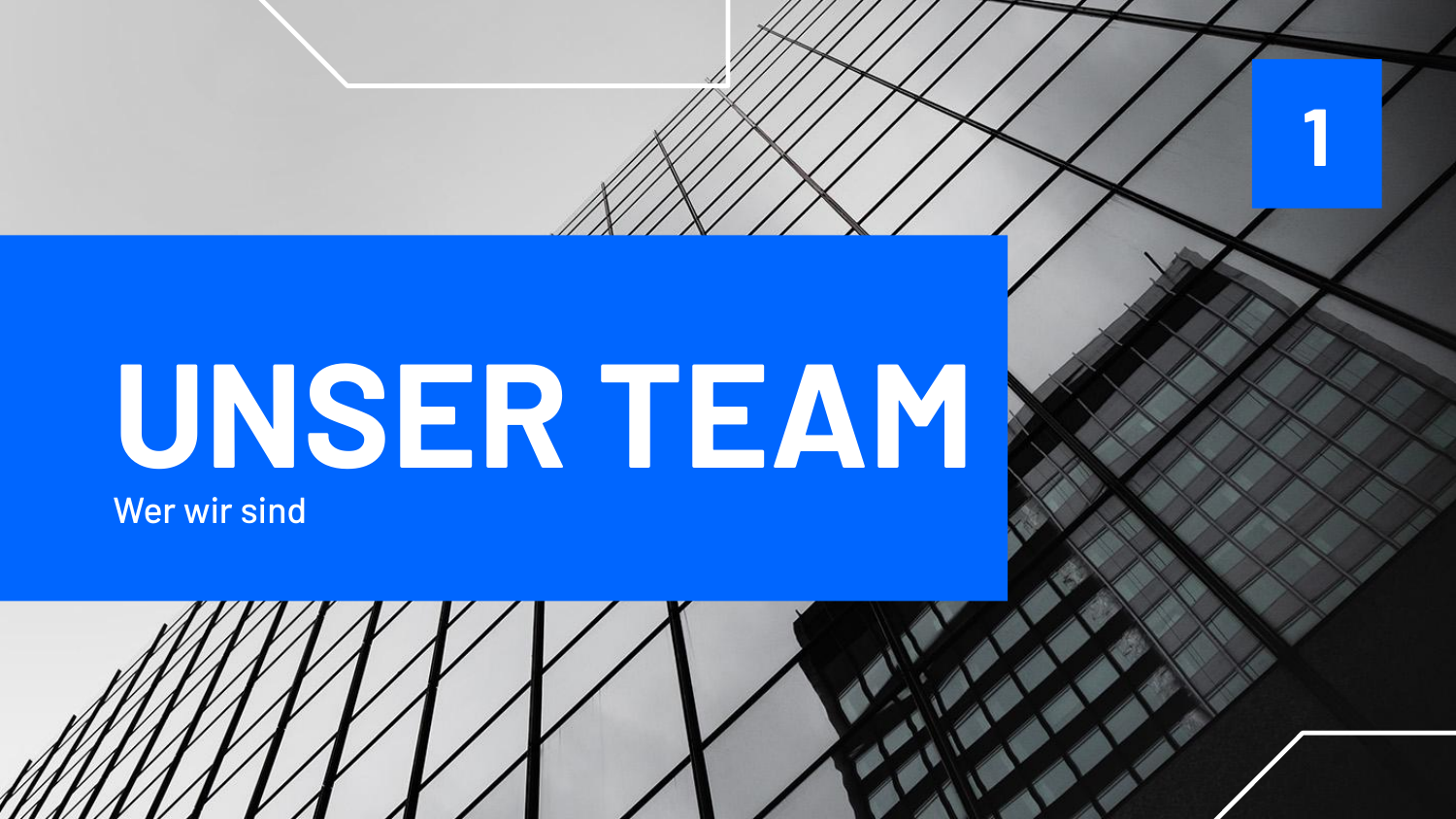

1
# UNSER TEAM
Wer wir sind